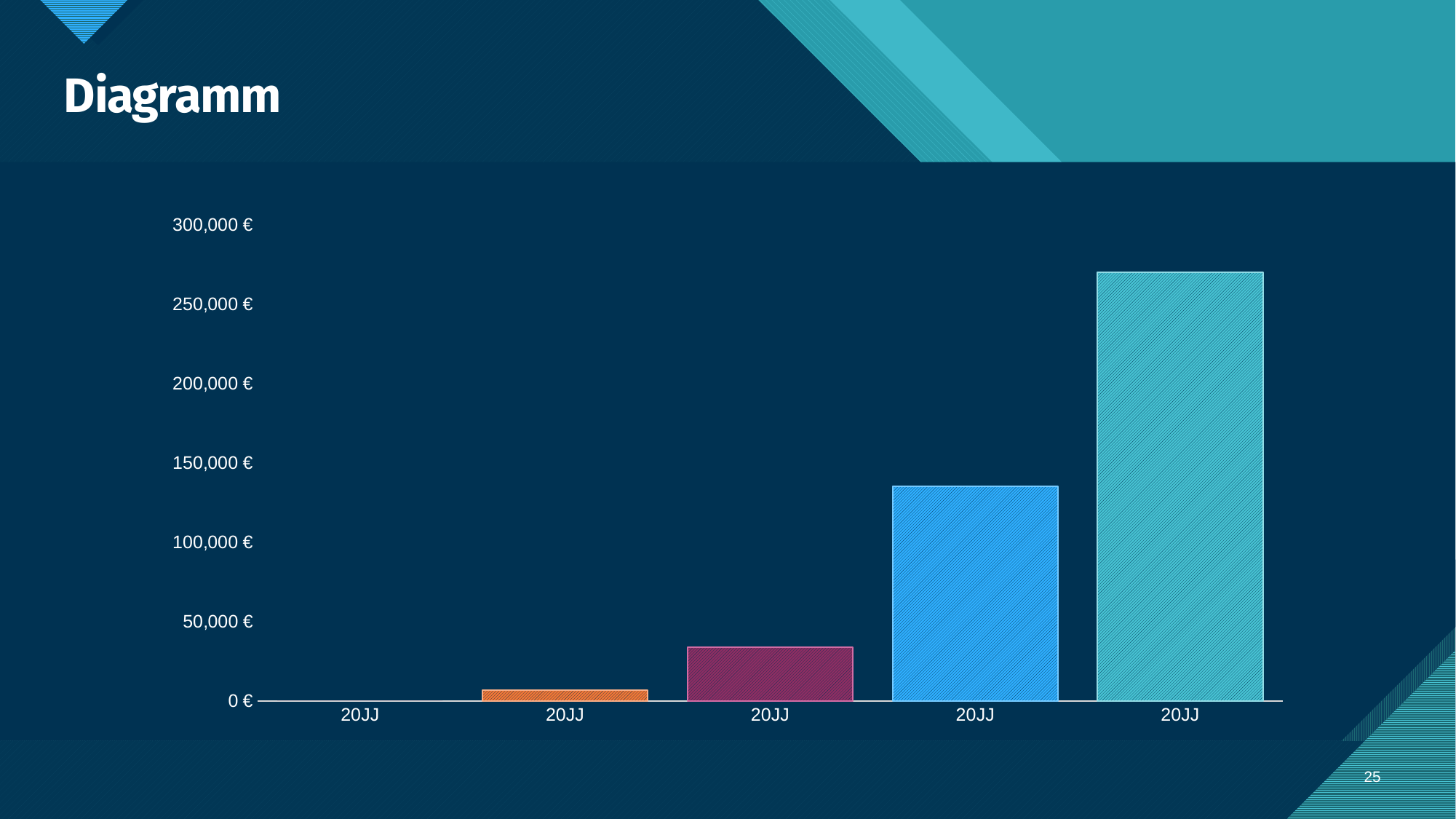

# Diagramm

### Chart

| Category | Datenreihe 1 |
|---|---|
| 20JJ | 0.0 |
| 20JJ | 6750.0 |
| 20JJ | 33750.0 |
| 20JJ | 135000.0 |
| 20JJ | 270000.0 |
25